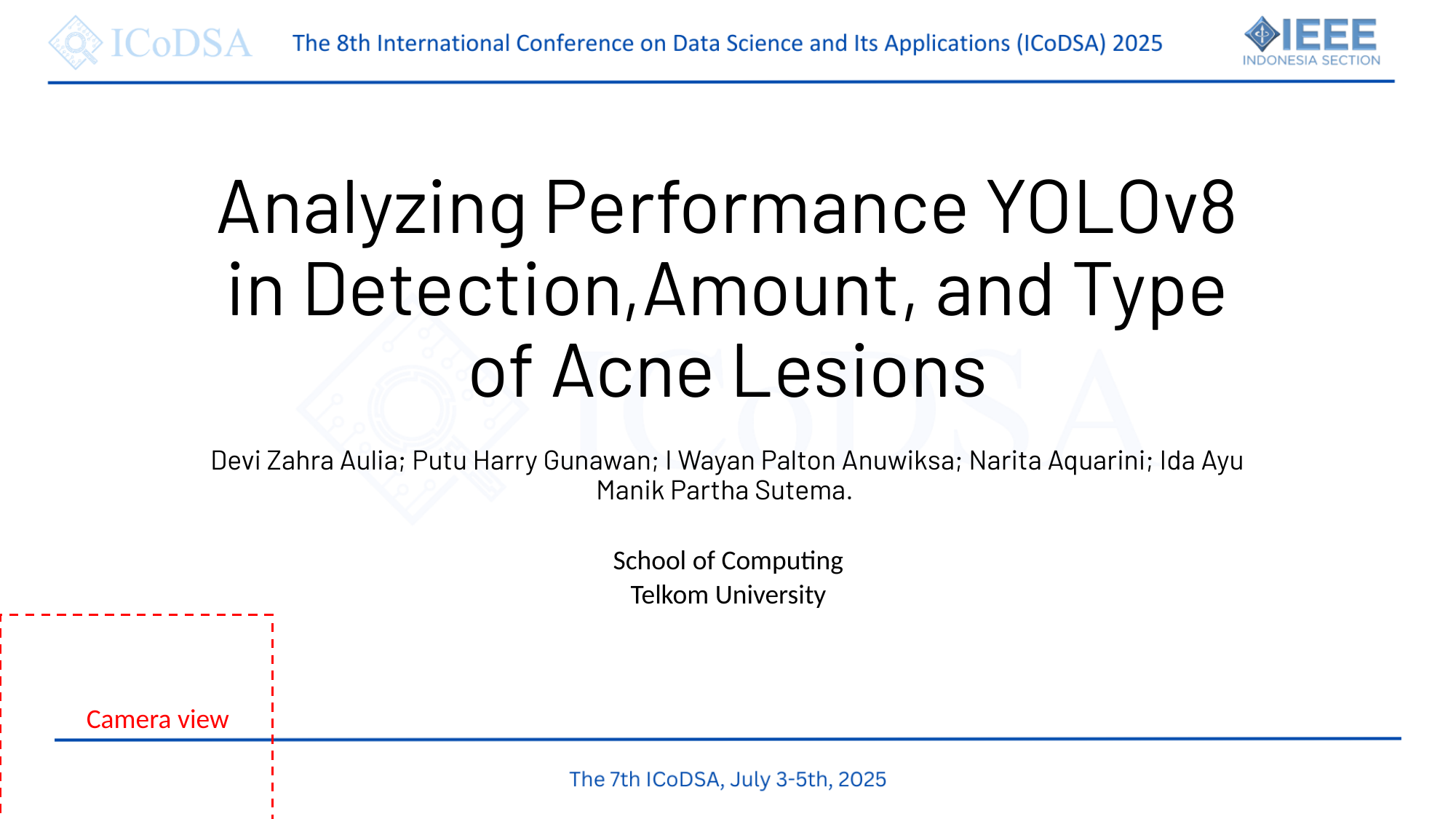

# Analyzing Performance YOLOv8 in Detection,Amount, and Type of Acne Lesions
Devi Zahra Aulia; Putu Harry Gunawan; I Wayan Palton Anuwiksa; Narita Aquarini; Ida Ayu Manik Partha Sutema.

School of Computing
Telkom University

       Camera view